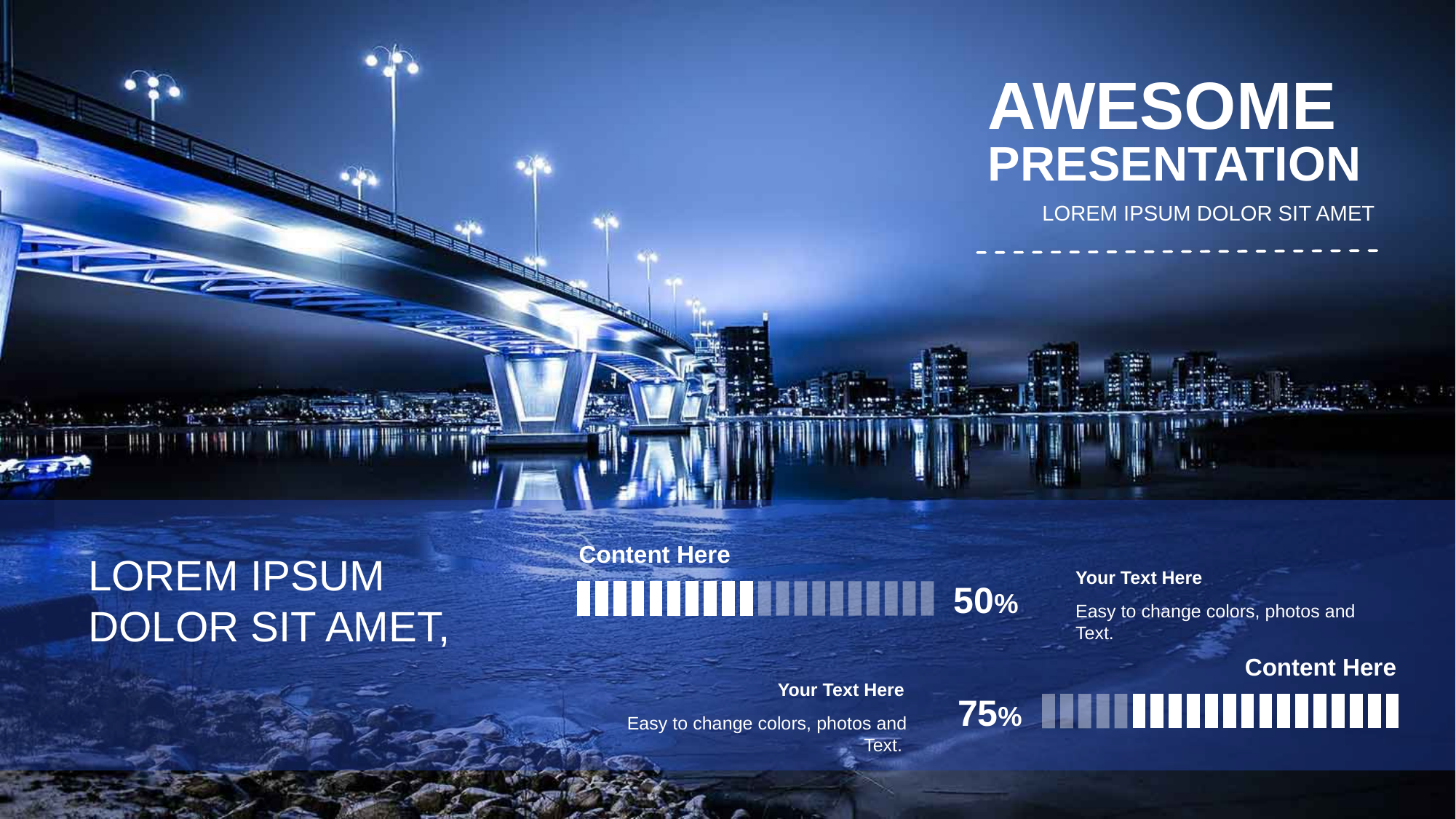

AWESOME
PRESENTATION
LOREM IPSUM DOLOR SIT AMET

Content Here
LOREM IPSUM
DOLOR SIT AMET,
Your Text Here
Easy to change colors, photos and Text.
50%

Content Here
Your Text Here
Easy to change colors, photos and Text.
75%